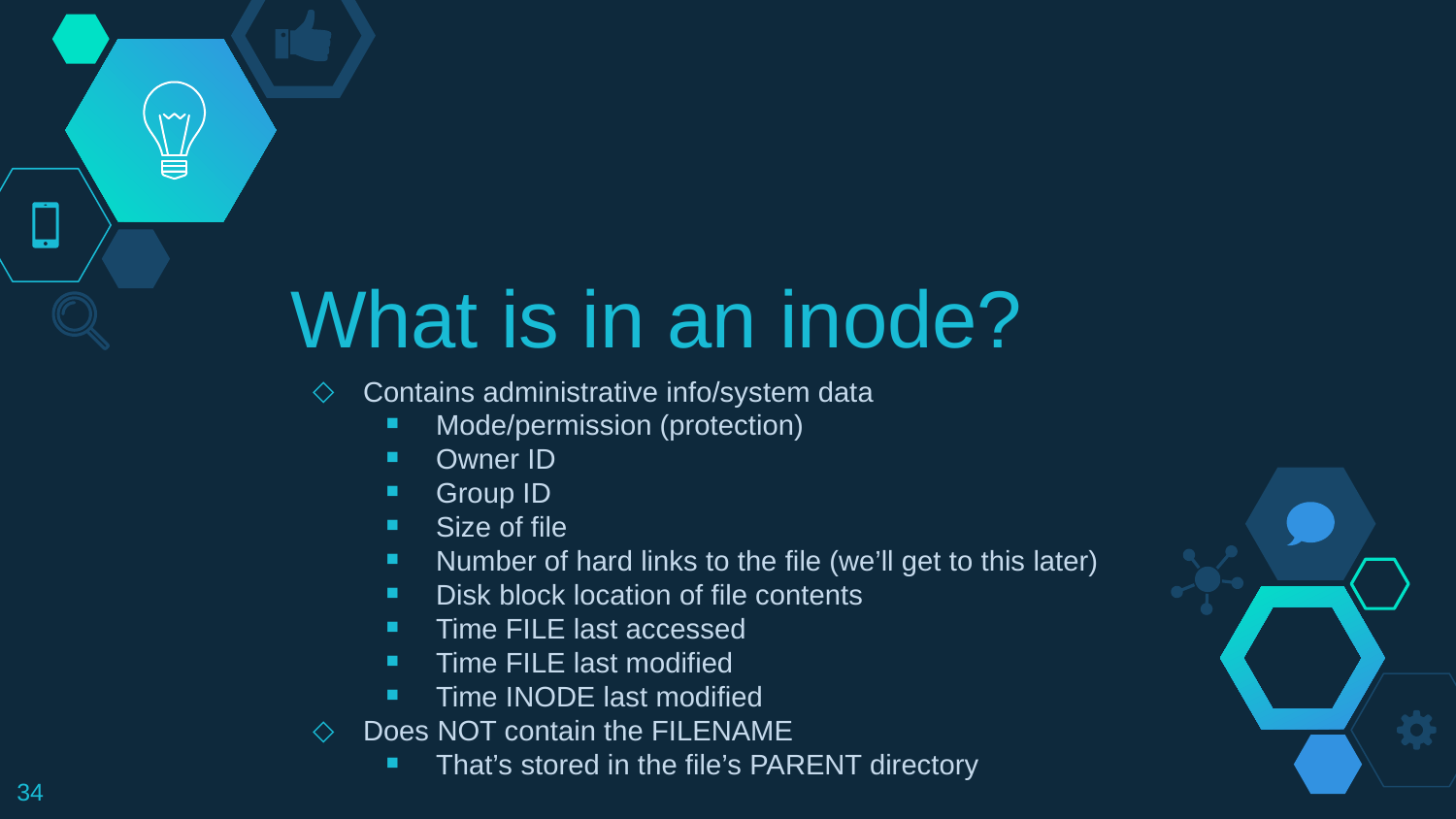

# What is in an inode?
Contains administrative info/system data
Mode/permission (protection)
Owner ID
Group ID
Size of file
Number of hard links to the file (we’ll get to this later)
Disk block location of file contents
Time FILE last accessed
Time FILE last modified
Time INODE last modified
Does NOT contain the FILENAME
That’s stored in the file’s PARENT directory
34